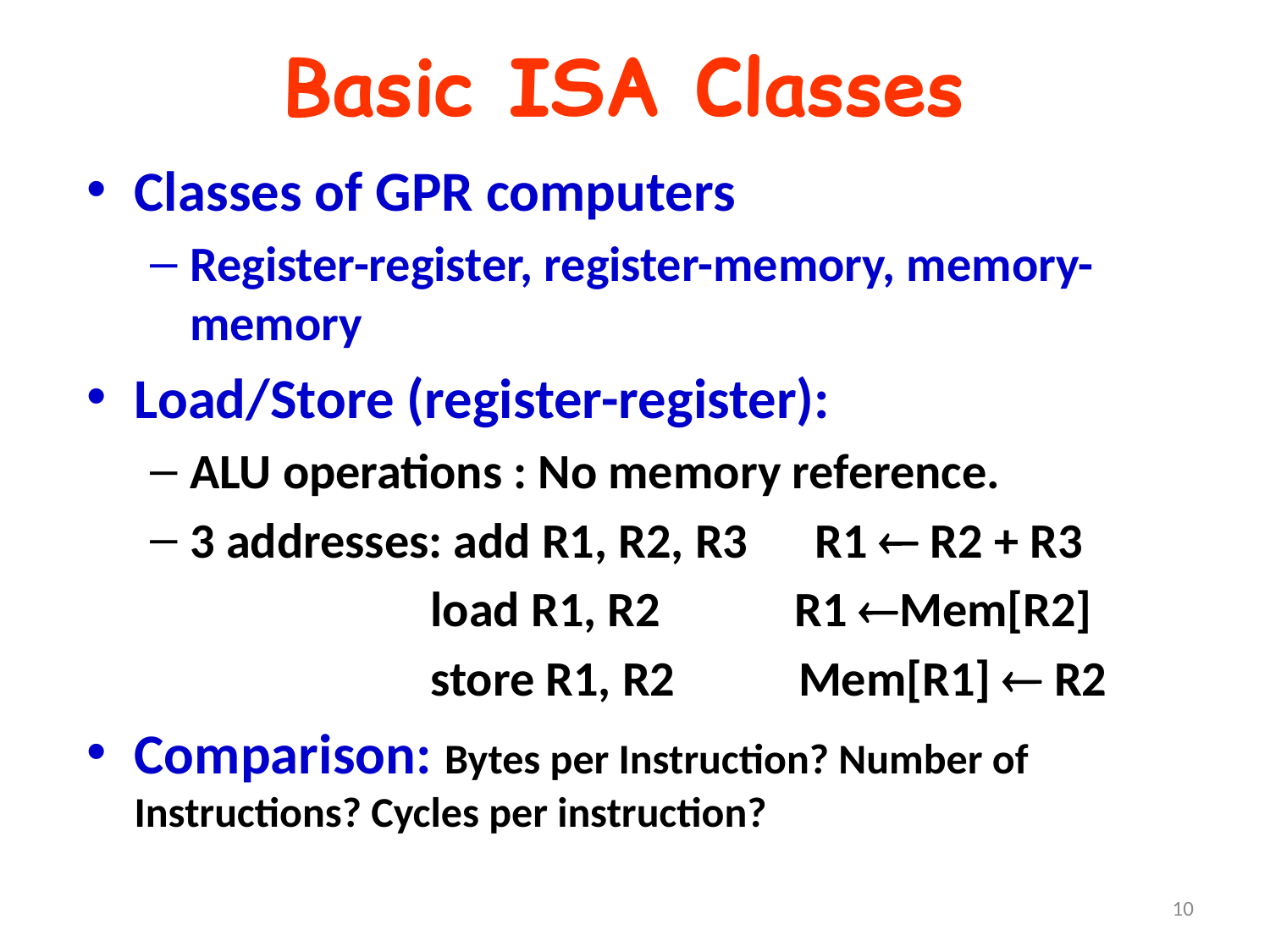

# Basic ISA Classes
Classes of GPR computers
Register-register, register-memory, memory-memory
Load/Store (register-register):
ALU operations : No memory reference.
3 addresses: add R1, R2, R3      R1 ← R2 + R3
                         load R1, R2            R1 ←Mem[R2]
                         store R1, R2           Mem[R1] ← R2
Comparison: Bytes per Instruction? Number of Instructions? Cycles per instruction?

10